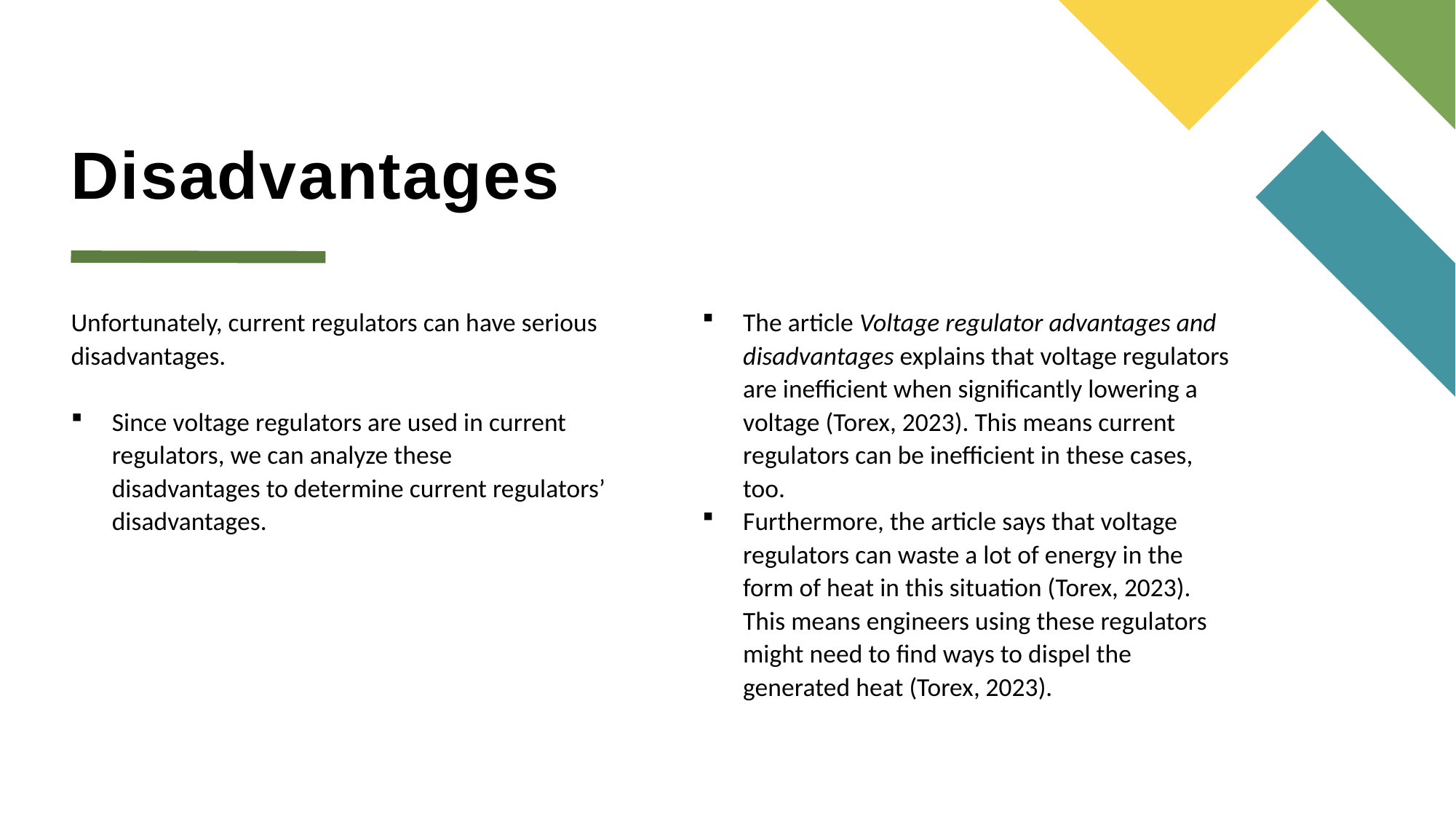

# Disadvantages
Unfortunately, current regulators can have serious disadvantages.

Since voltage regulators are used in current regulators, we can analyze these disadvantages to determine current regulators’ disadvantages.
The article Voltage regulator advantages and disadvantages explains that voltage regulators are inefficient when significantly lowering a voltage (Torex, 2023). This means current regulators can be inefficient in these cases, too.
Furthermore, the article says that voltage regulators can waste a lot of energy in the form of heat in this situation (Torex, 2023). This means engineers using these regulators might need to find ways to dispel the generated heat (Torex, 2023).